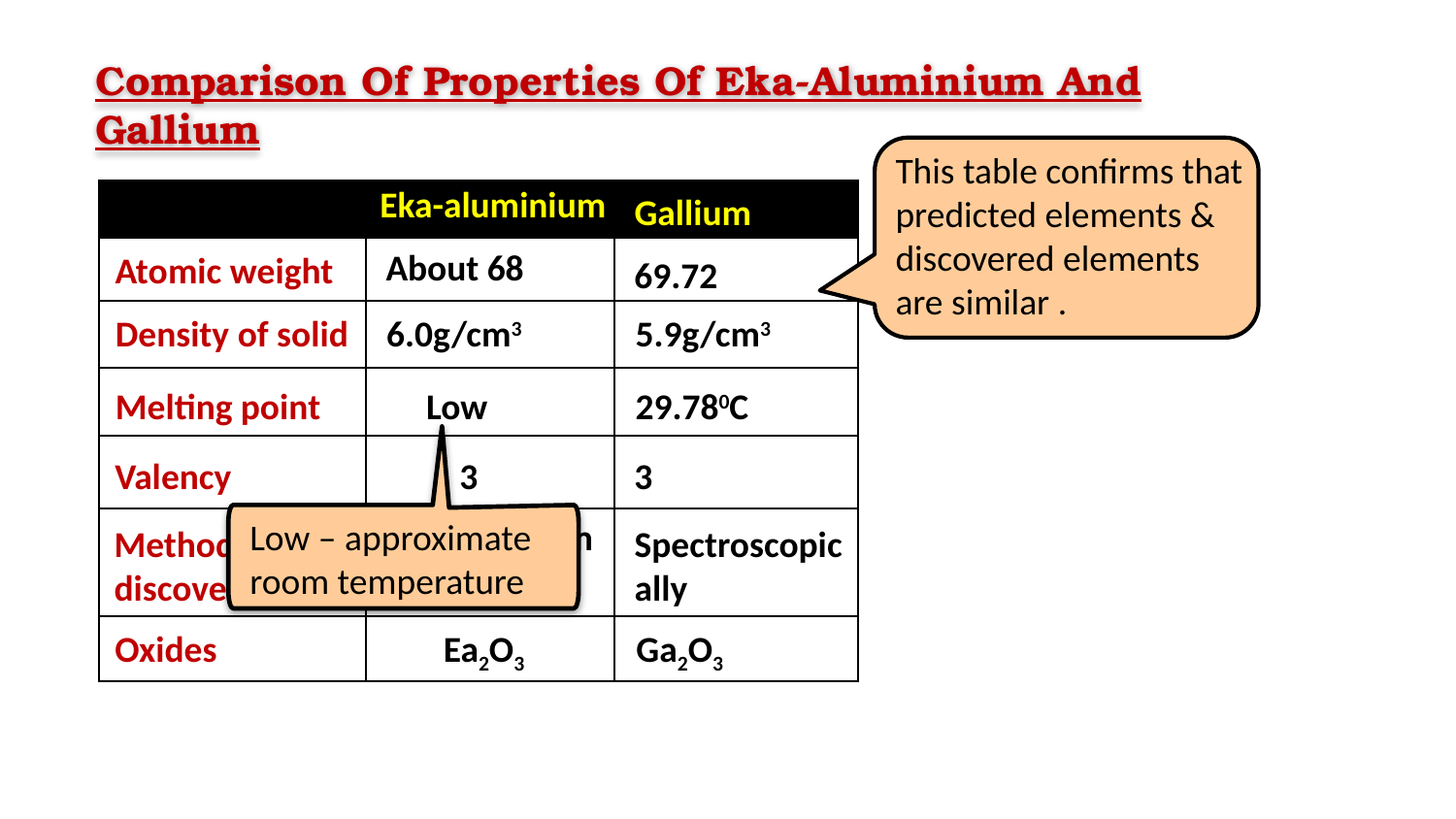

Comparison Of Properties Of Eka-Aluminium And Gallium

This table confirms that predicted elements & discovered elements are similar .
Eka-aluminium
|  |  |  |
| --- | --- | --- |
|  |  |  |
|  |  |  |
|  |  |  |
|  |  |  |
|  |  |  |
|  |  |  |
Gallium
About 68
Atomic weight
69.72
Density of solid
6.0g/cm3
5.9g/cm3
Melting point
Low
29.780C
Low – approximate
room temperature

Valency
3
3
Probably from
 spectrum
Spectroscopic
ally
Method of
discovery
Oxides
Ea2O3
Ga2O3